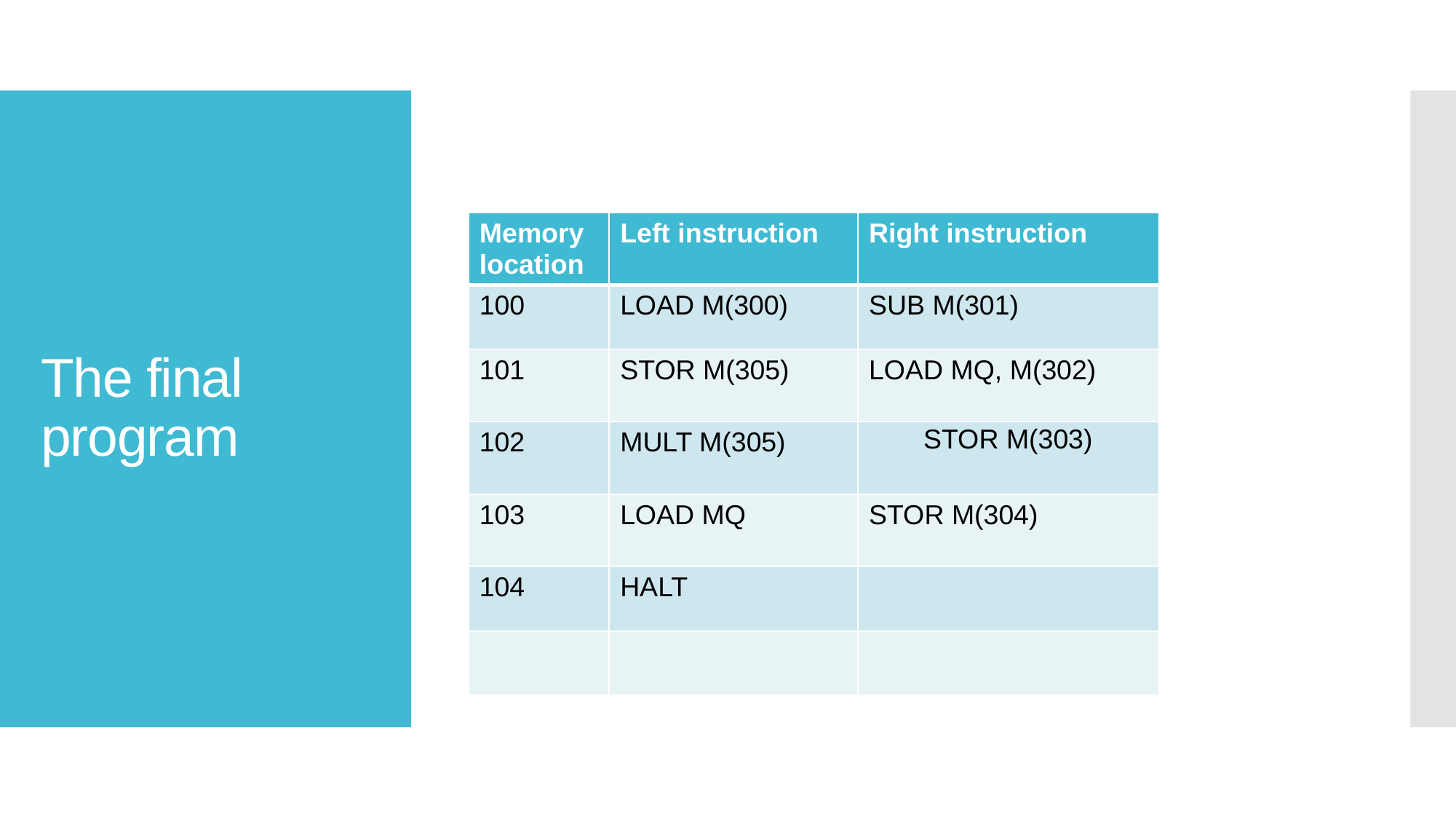

# The final program
| Memory location | Left instruction | Right instruction |
| --- | --- | --- |
| 100 | LOAD M(300) | SUB M(301) |
| 101 | STOR M(305) | LOAD MQ, M(302) |
| 102 | MULT M(305) | STOR M(303) |
| 103 | LOAD MQ | STOR M(304) |
| 104 | HALT |  |
|  |  |  |